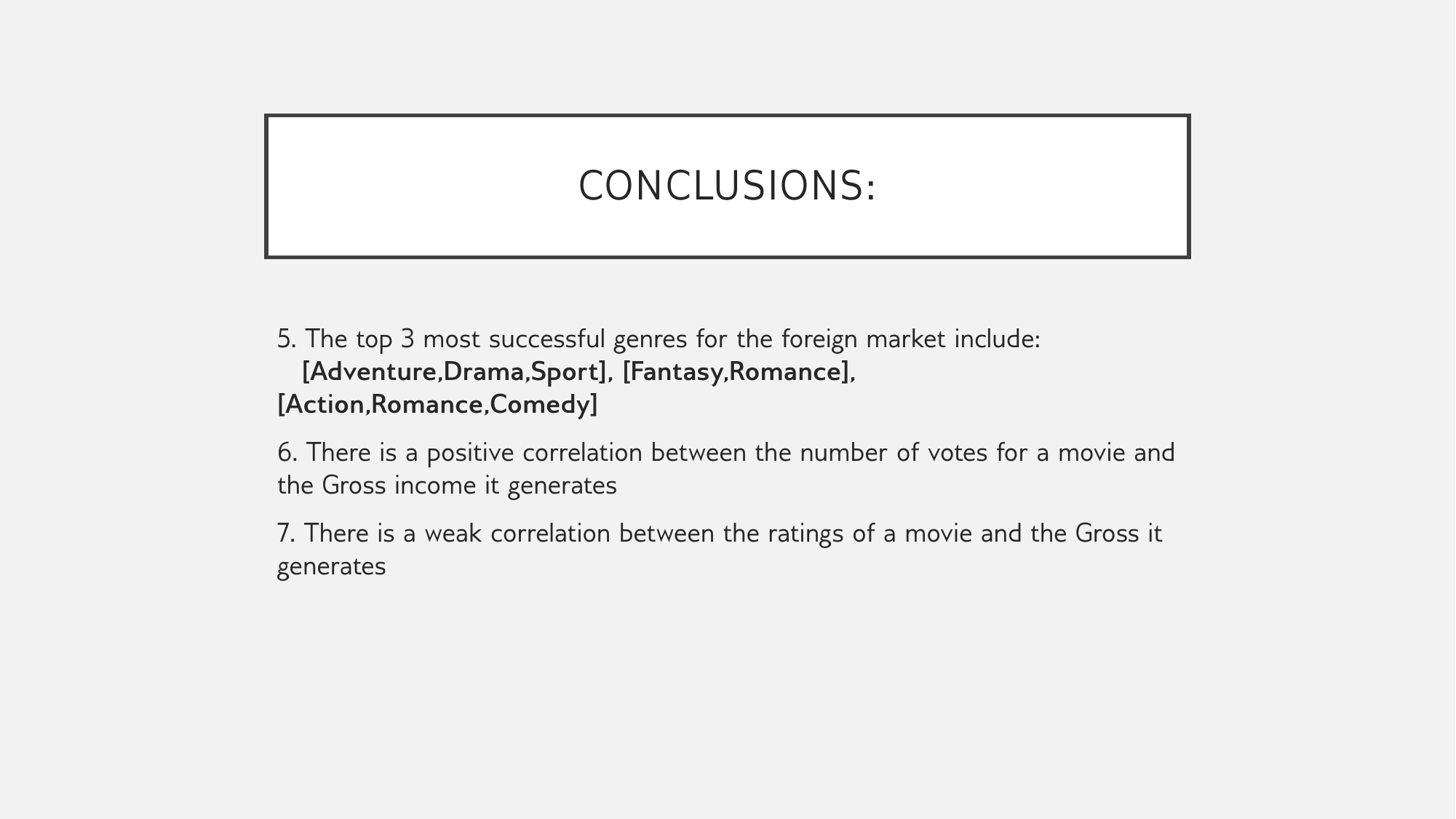

# Conclusions:
5. The top 3 most successful genres for the foreign market include:
   [Adventure,Drama,Sport], [Fantasy,Romance], [Action,Romance,Comedy]
6. There is a positive correlation between the number of votes for a movie and the Gross income it generates
7. There is a weak correlation between the ratings of a movie and the Gross it generates